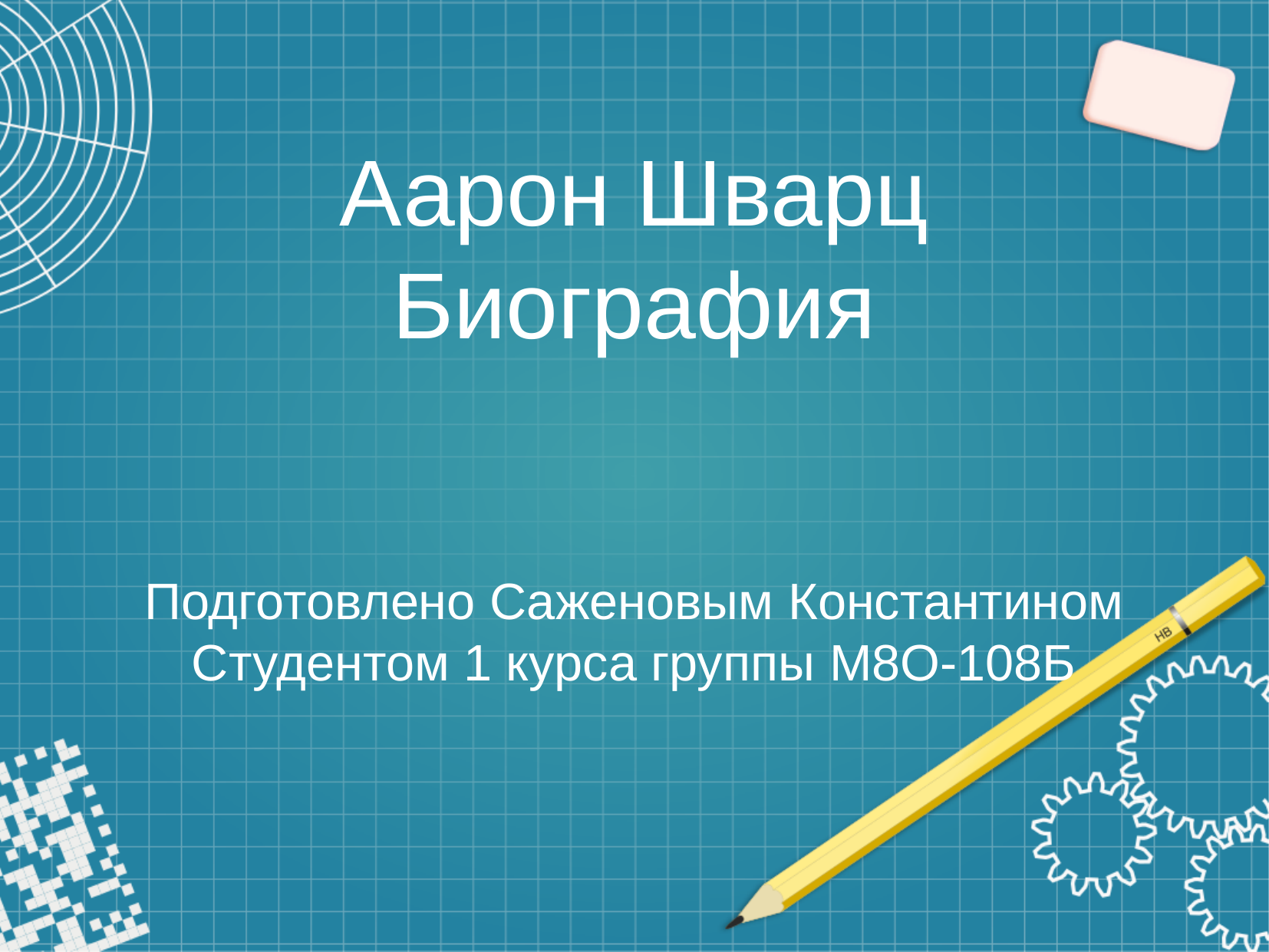

Аарон Шварц
Биография
Подготовлено Саженовым Константином
Студентом 1 курса группы М8О-108Б